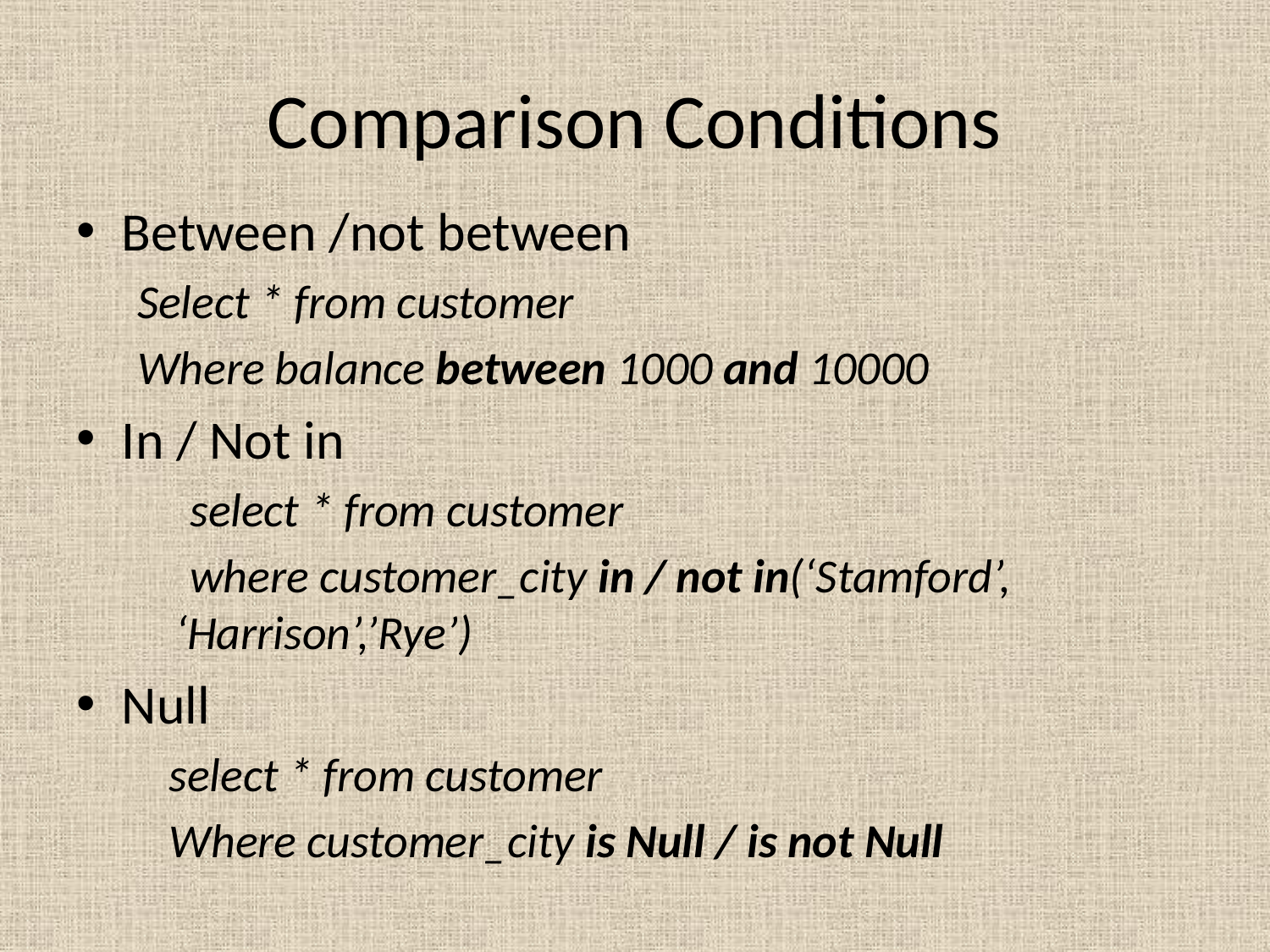

# Comparison Conditions
Between /not between
Select * from customer
Where balance between 1000 and 10000
In / Not in
     select * from customer
     where customer_city in / not in(‘Stamford’, ‘Harrison’,’Rye’)
Null
   select * from customer
   Where customer_city is Null / is not Null